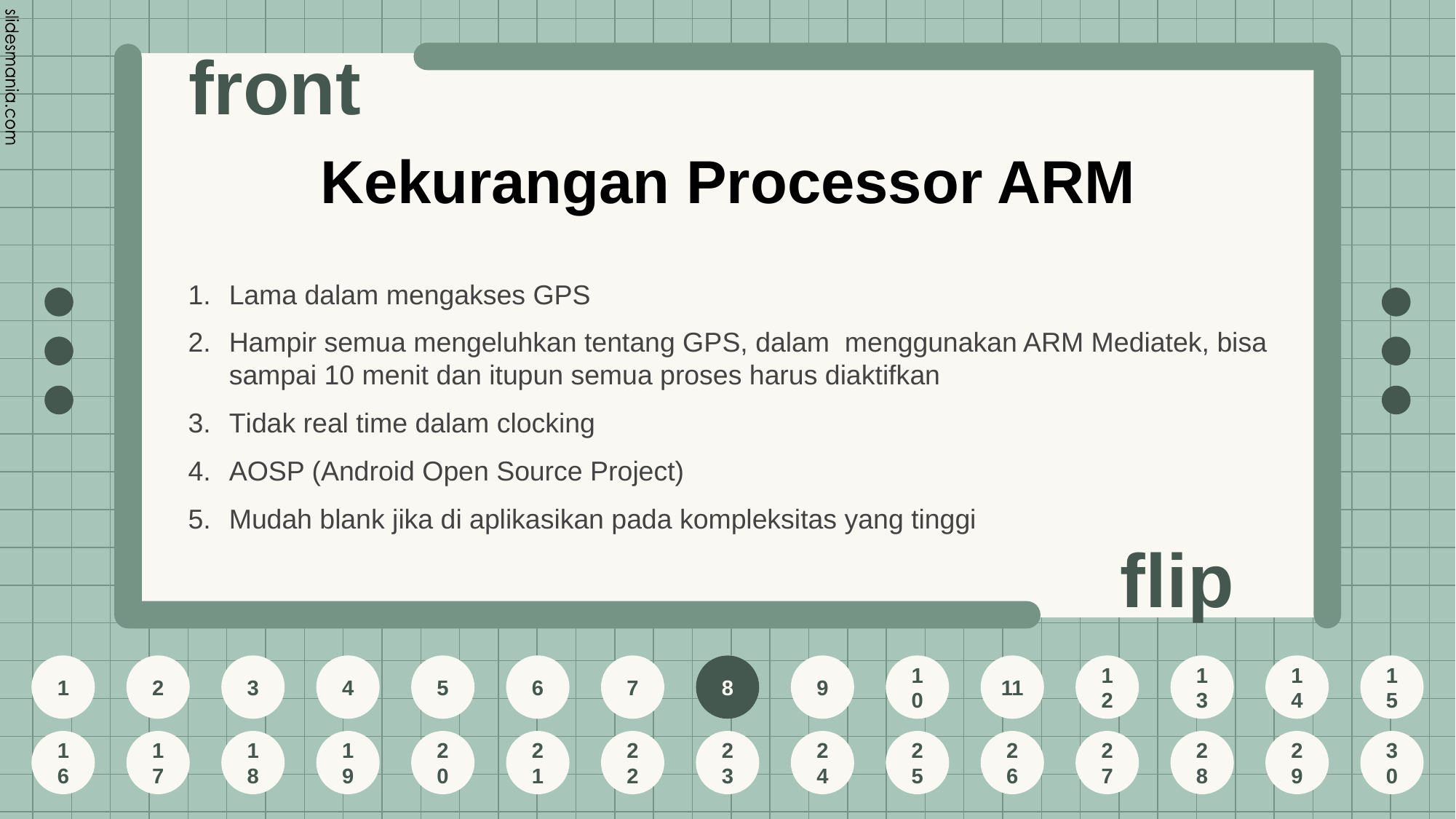

# Kekurangan Processor ARM
Lama dalam mengakses GPS
Hampir semua mengeluhkan tentang GPS, dalam  menggunakan ARM Mediatek, bisa sampai 10 menit dan itupun semua proses harus diaktifkan
Tidak real time dalam clocking
AOSP (Android Open Source Project)
Mudah blank jika di aplikasikan pada kompleksitas yang tinggi

8